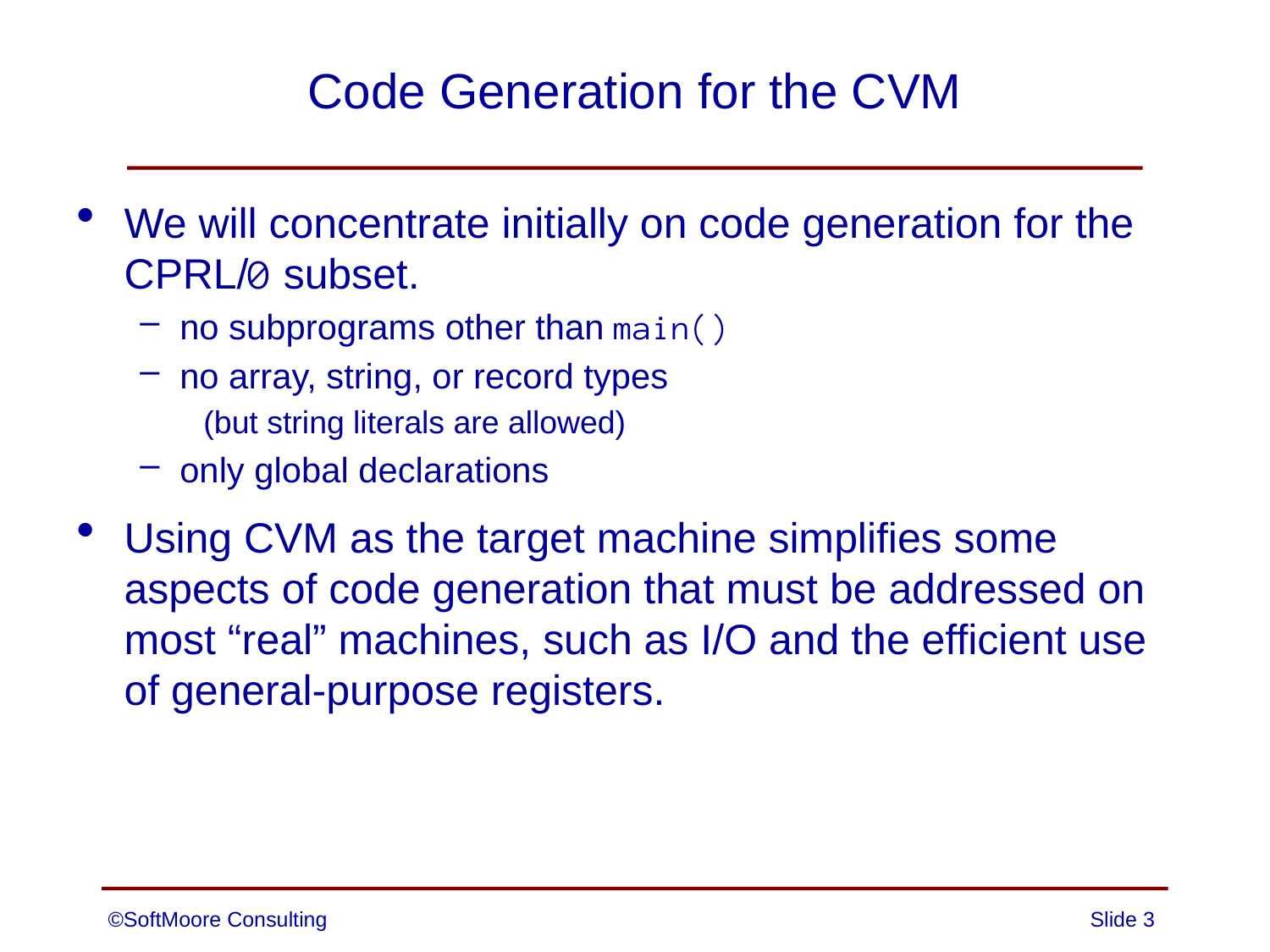

# Code Generation for the CVM
We will concentrate initially on code generation for the CPRL/0 subset.
no subprograms other than main()
no array, string, or record types
(but string literals are allowed)
only global declarations
Using CVM as the target machine simplifies some aspects of code generation that must be addressed on most “real” machines, such as I/O and the efficient use of general-purpose registers.
©SoftMoore Consulting
Slide 3